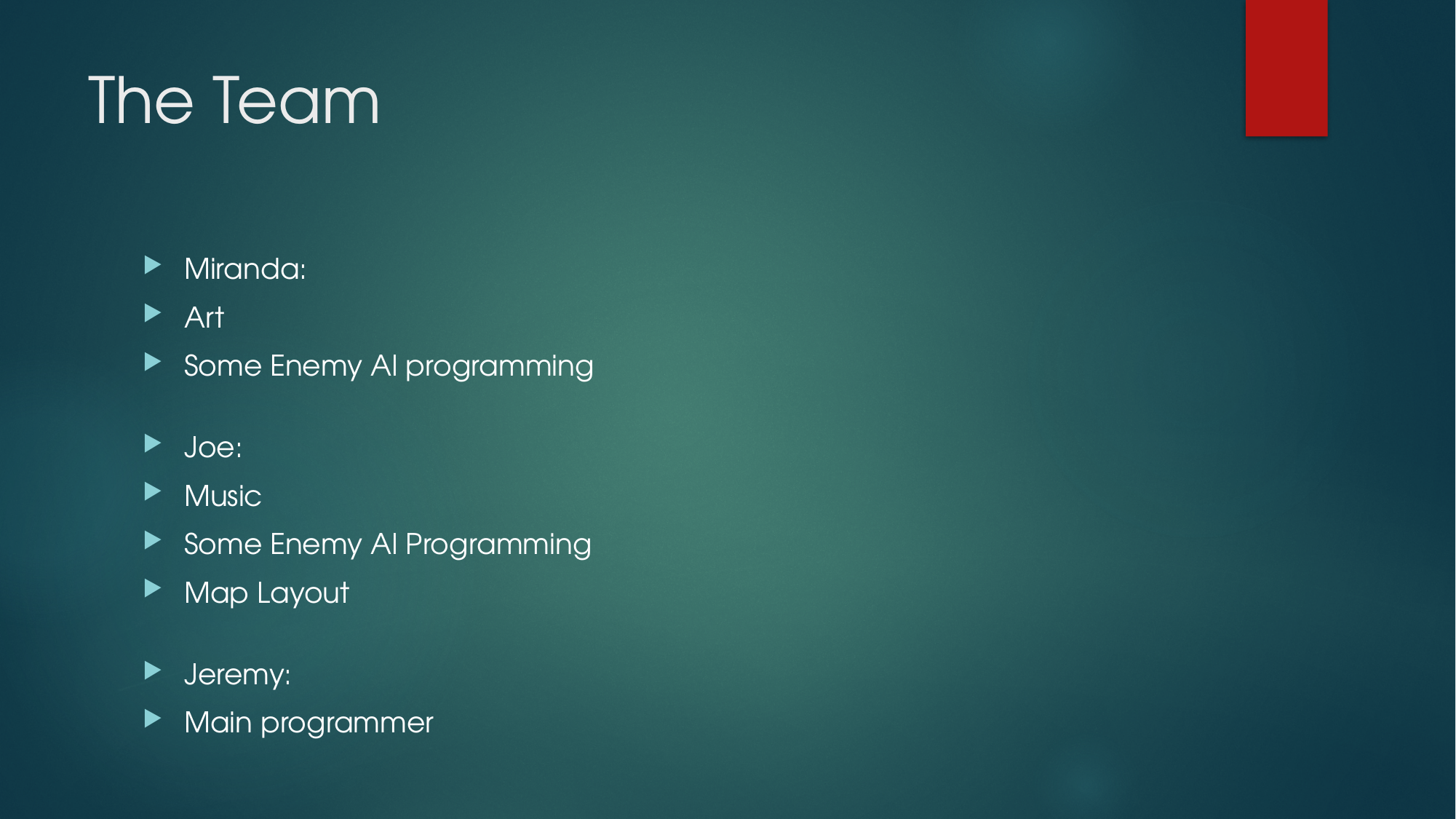

# The Team
Miranda:
Art
Some Enemy AI programming

Joe:
Music
Some Enemy AI Programming
Map Layout

Jeremy:
Main programmer